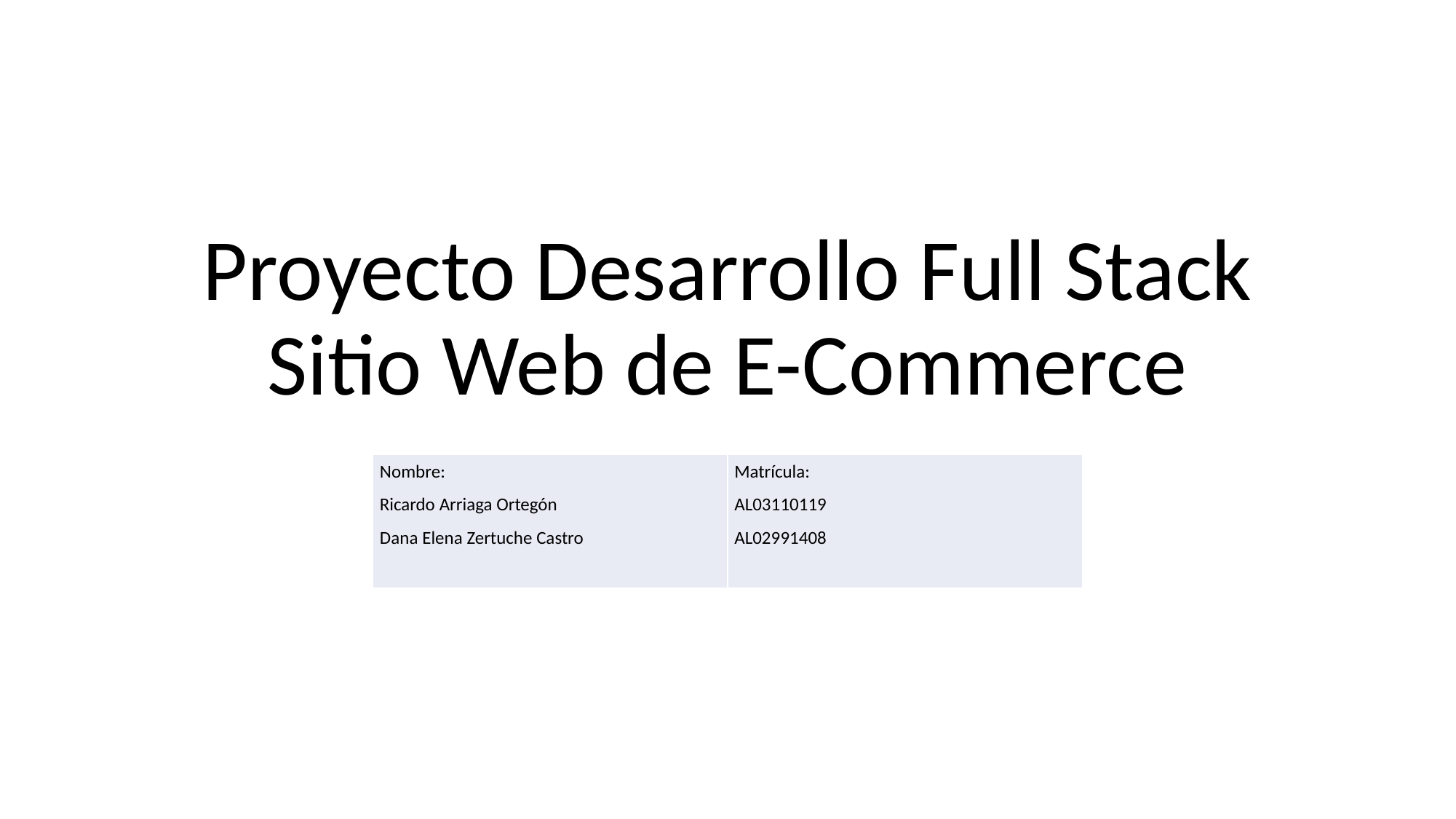

# Proyecto Desarrollo Full Stack Sitio Web de E-Commerce

| Nombre: Ricardo Arriaga Ortegón Dana Elena Zertuche Castro | Matrícula: AL03110119 AL02991408 |
| --- | --- |